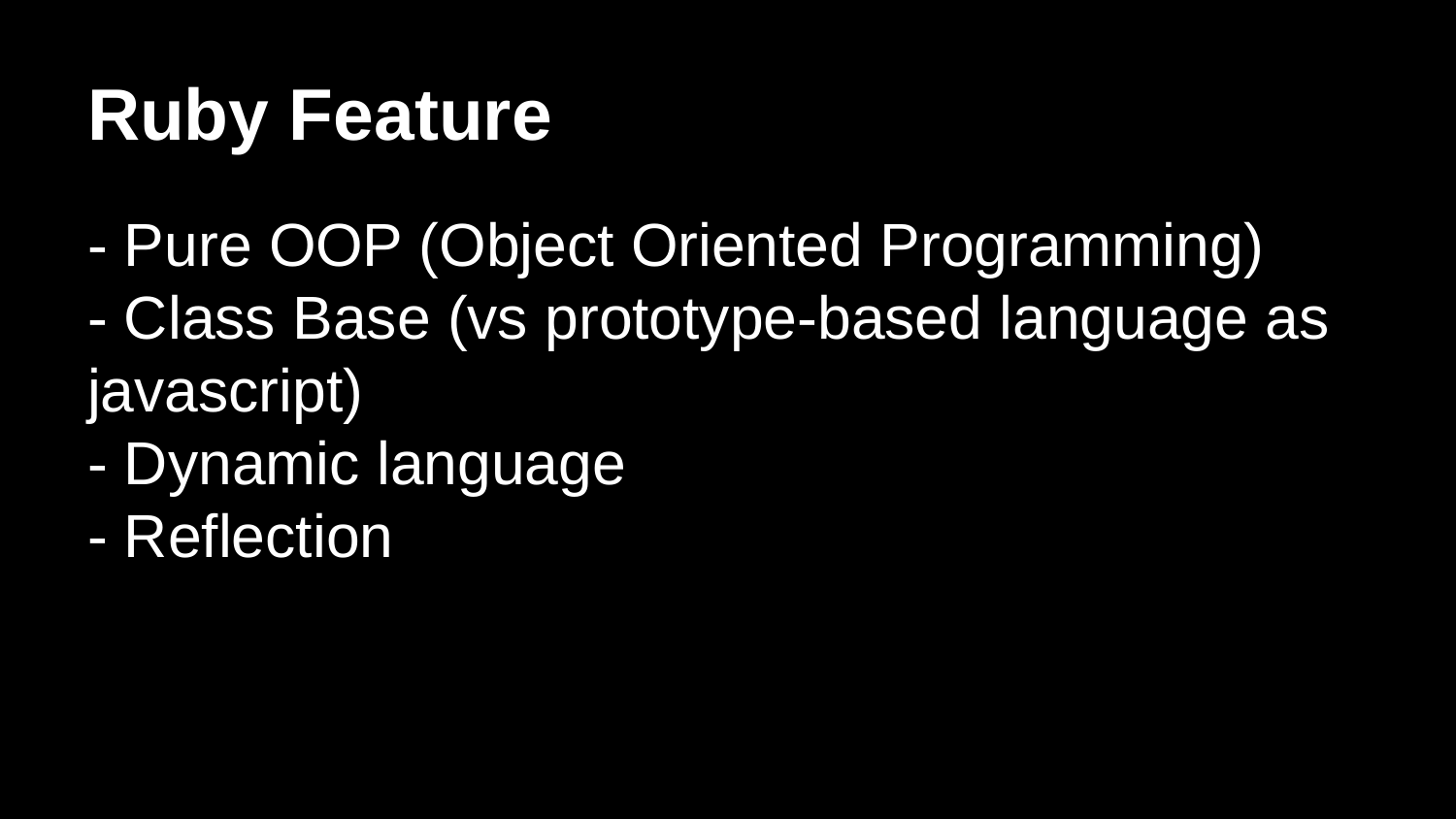

# Ruby Feature
- Pure OOP (Object Oriented Programming)
- Class Base (vs prototype-based language as javascript)
- Dynamic language
- Reflection